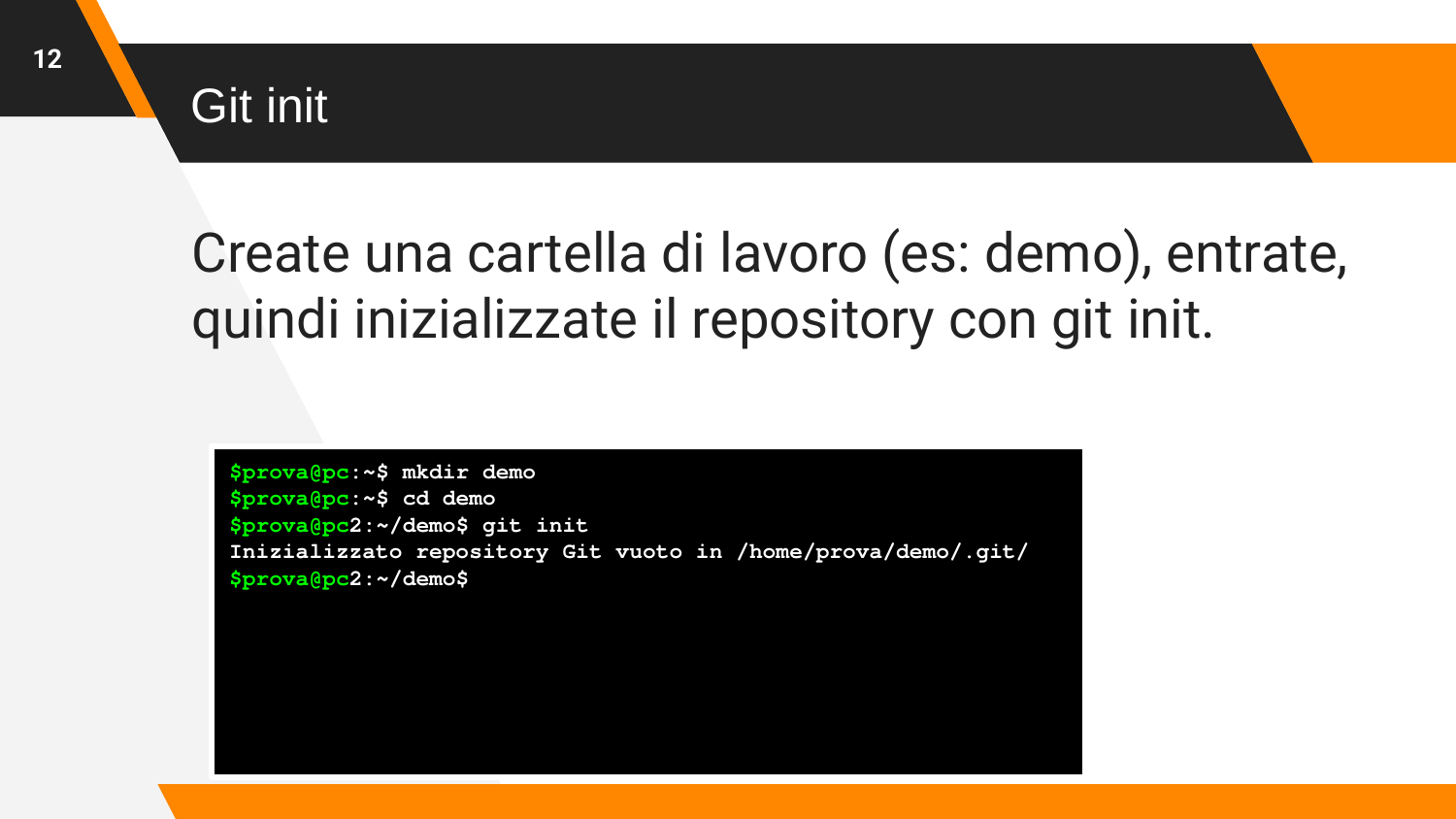

12
# Git init
Create una cartella di lavoro (es: demo), entrate, quindi inizializzate il repository con git init.

$prova@pc:~$ mkdir demo
$prova@pc:~$ cd demo
$prova@pc2:~/demo$ git init
Inizializzato repository Git vuoto in /home/prova/demo/.git/
$prova@pc2:~/demo$